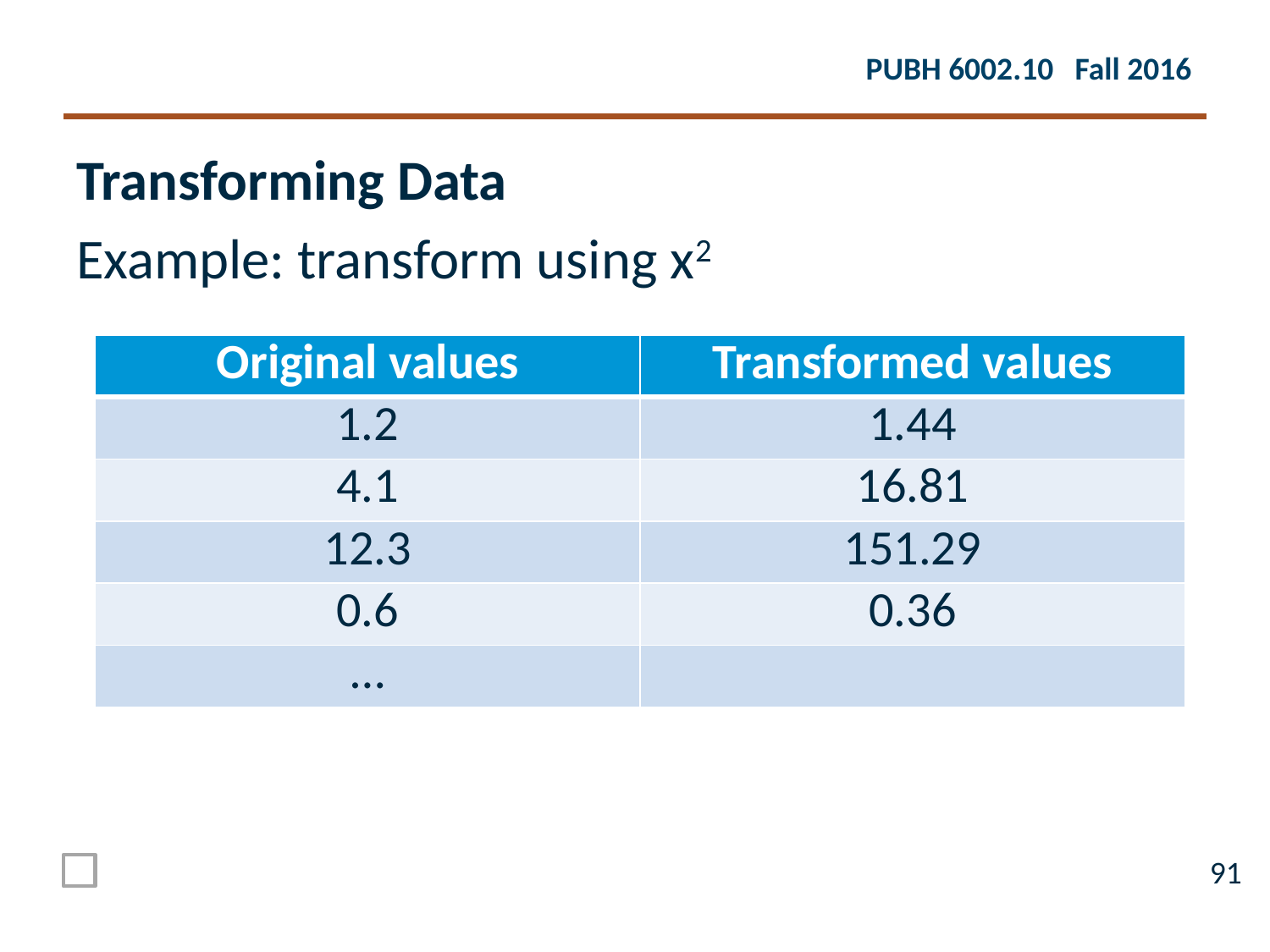

Transforming Data
Example: transform using x2

| Original values | Transformed values |
| --- | --- |
| 1.2 | 1.44 |
| 4.1 | 16.81 |
| 12.3 | 151.29 |
| 0.6 | 0.36 |
| … |  |